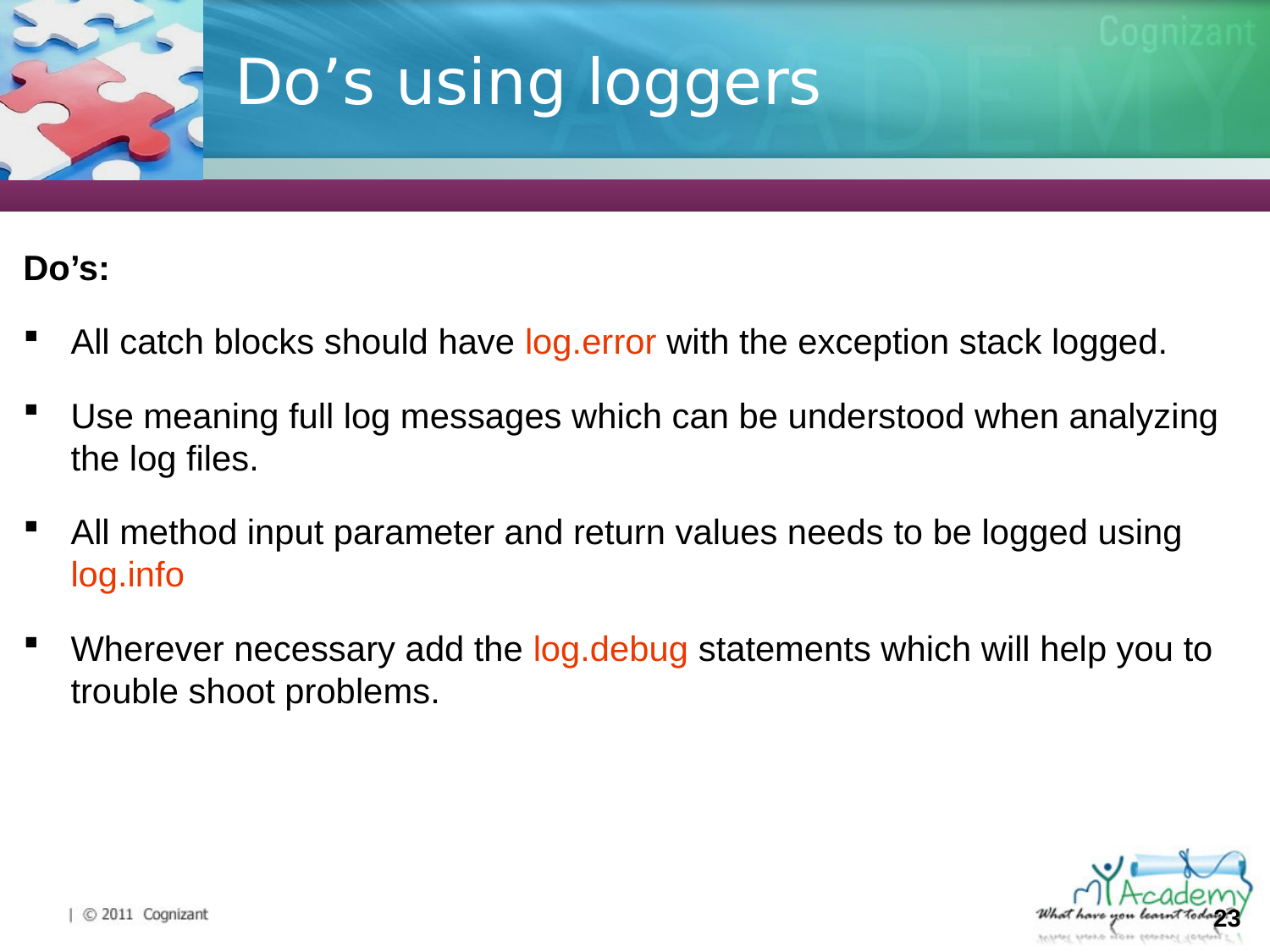

# Do’s using loggers
Do’s:
All catch blocks should have log.error with the exception stack logged.
Use meaning full log messages which can be understood when analyzing the log files.
All method input parameter and return values needs to be logged using log.info
Wherever necessary add the log.debug statements which will help you to trouble shoot problems.

23